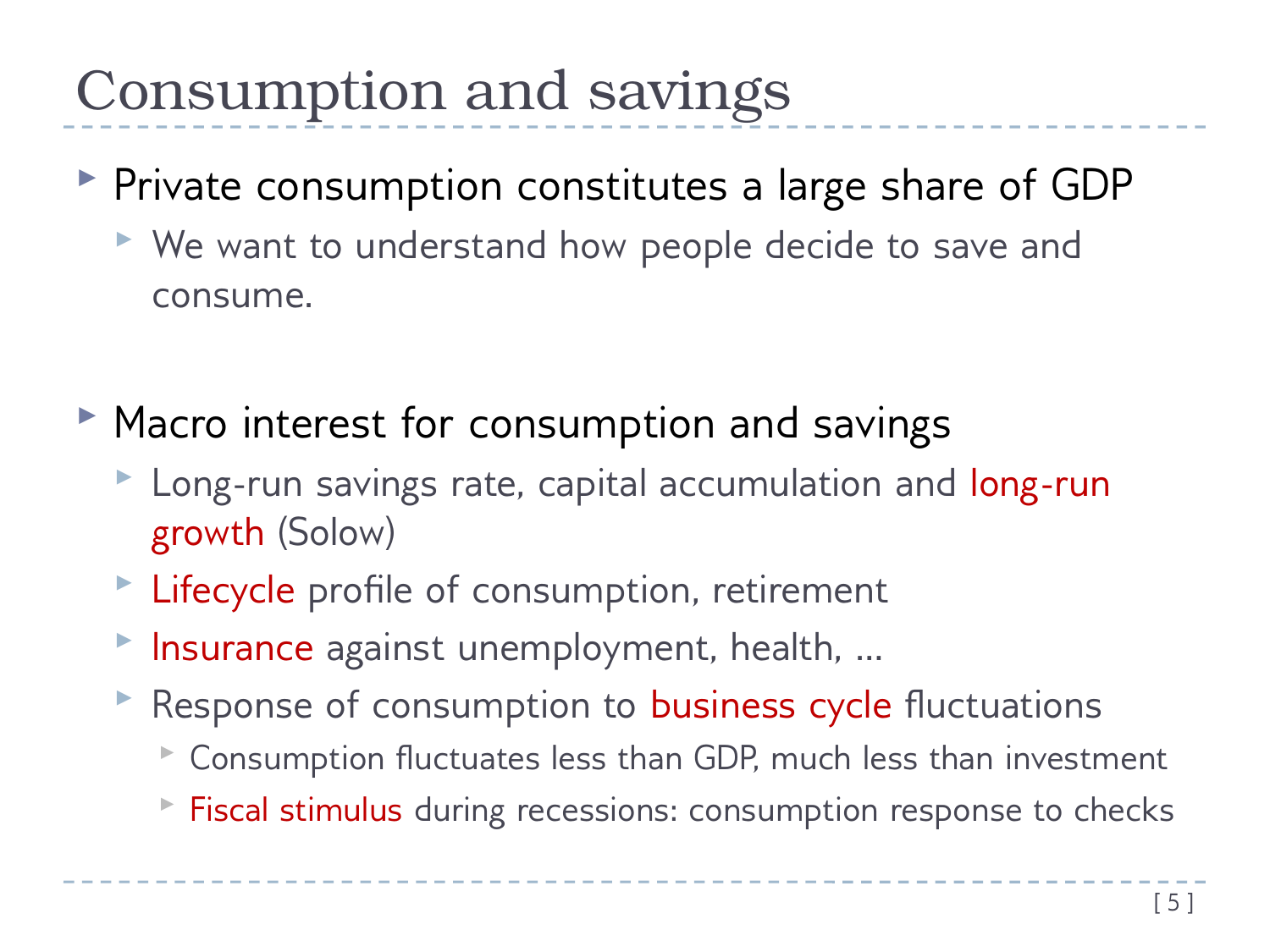

# Consumption and savings
Private consumption constitutes a large share of GDP
We want to understand how people decide to save and consume.

Macro interest for consumption and savings
Long-run savings rate, capital accumulation and long-run growth (Solow)
Lifecycle profile of consumption, retirement
Insurance against unemployment, health, …
Response of consumption to business cycle fluctuations
Consumption fluctuates less than GDP, much less than investment
Fiscal stimulus during recessions: consumption response to checks

[ 5 ]